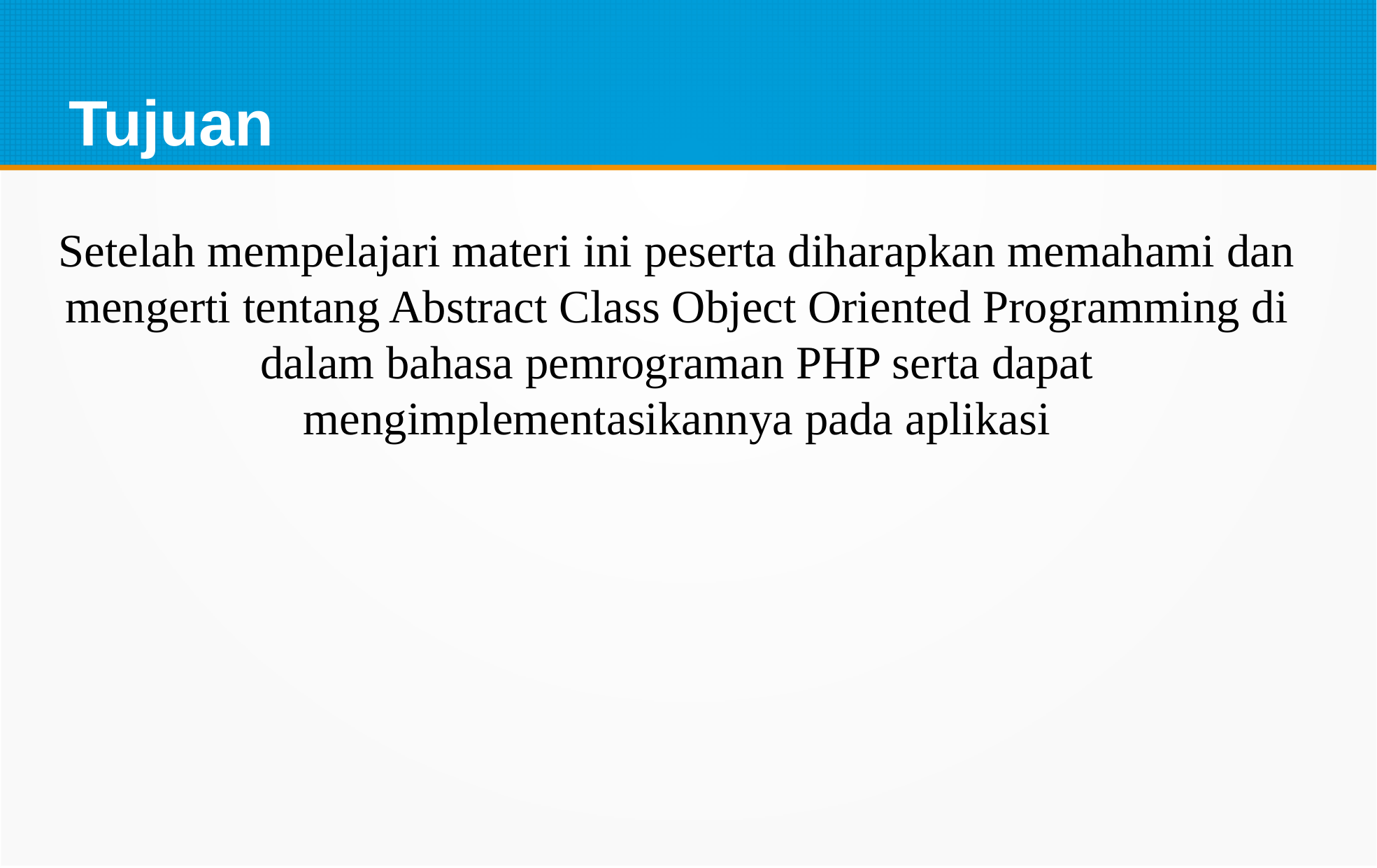

Tujuan
Setelah mempelajari materi ini peserta diharapkan memahami dan mengerti tentang Abstract Class Object Oriented Programming di dalam bahasa pemrograman PHP serta dapat mengimplementasikannya pada aplikasi